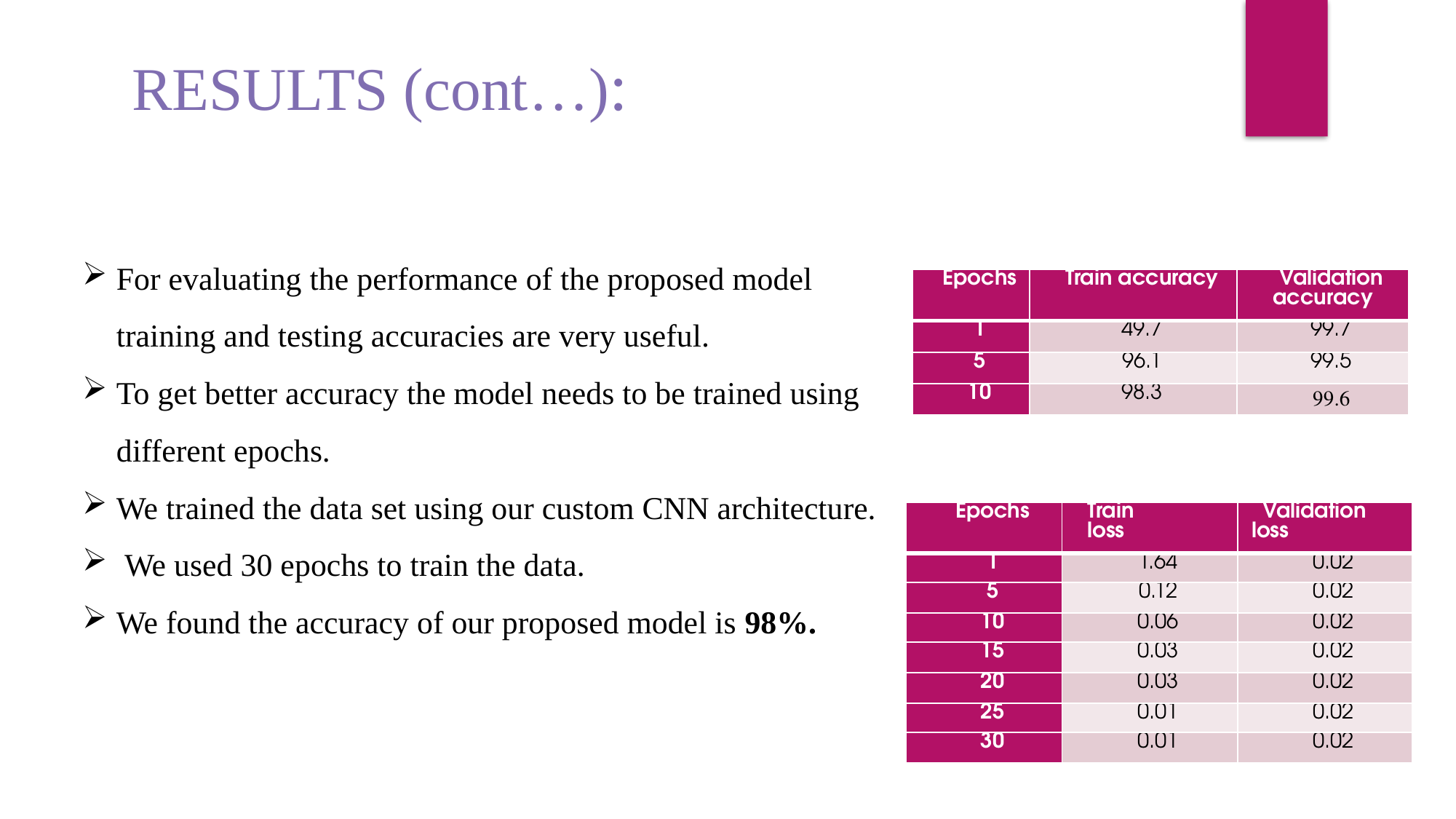

RESULTS (cont…):
For evaluating the performance of the proposed model training and testing accuracies are very useful.
To get better accuracy the model needs to be trained using different epochs.
We trained the data set using our custom CNN architecture.
 We used 30 epochs to train the data.
We found the accuracy of our proposed model is 98%.

| Epochs | Train accuracy | Validation accuracy |
| --- | --- | --- |
| 1 | 49.7 | 99.7 |
| 5 | 96.1 | 99.5 |
| 10 | 98.3 | 99.6 |
| Epochs | Train loss | Validation loss |
| --- | --- | --- |
| 1 | 1.64 | 0.02 |
| 5 | 0.12 | 0.02 |
| 10 | 0.06 | 0.02 |
| 15 | 0.03 | 0.02 |
| 20 | 0.03 | 0.02 |
| 25 | 0.01 | 0.02 |
| 30 | 0.01 | 0.02 |